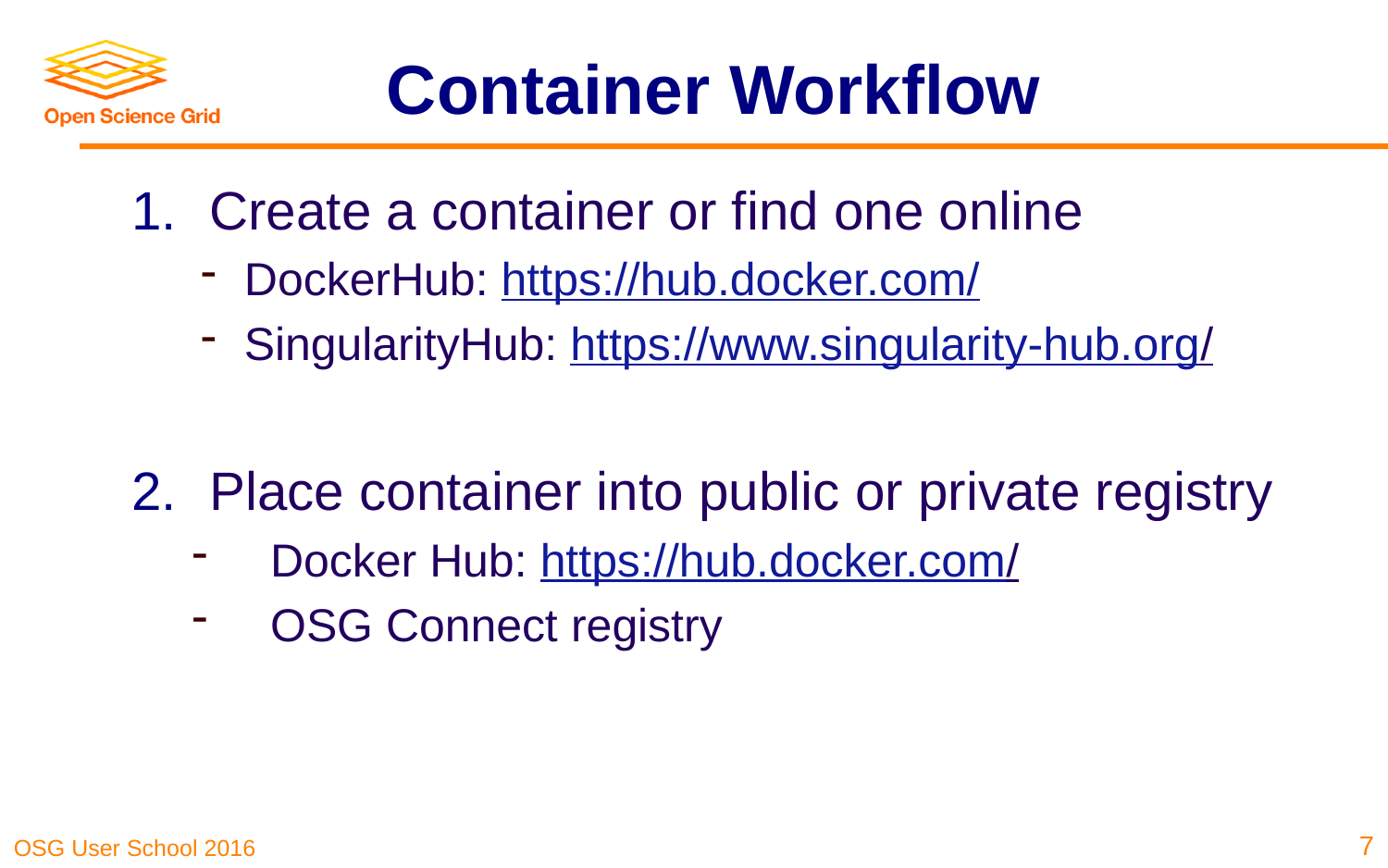

# Container Workflow
Create a container or find one online
DockerHub: https://hub.docker.com/
SingularityHub: https://www.singularity-hub.org/

Place container into public or private registry
Docker Hub: https://hub.docker.com/
OSG Connect registry
7